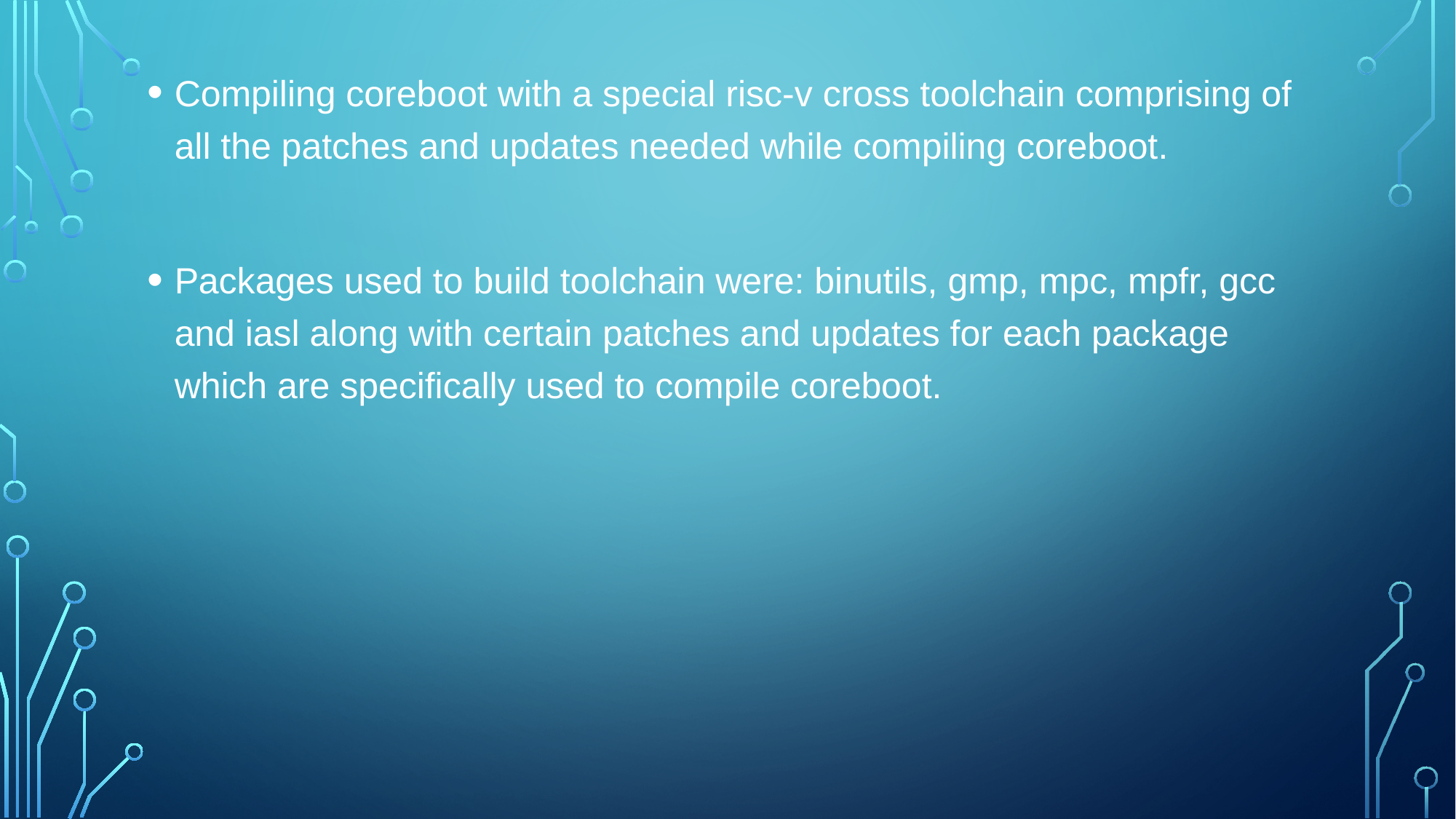

Compiling coreboot with a special risc-v cross toolchain comprising of all the patches and updates needed while compiling coreboot.

Packages used to build toolchain were: binutils, gmp, mpc, mpfr, gcc and iasl along with certain patches and updates for each package which are specifically used to compile coreboot.